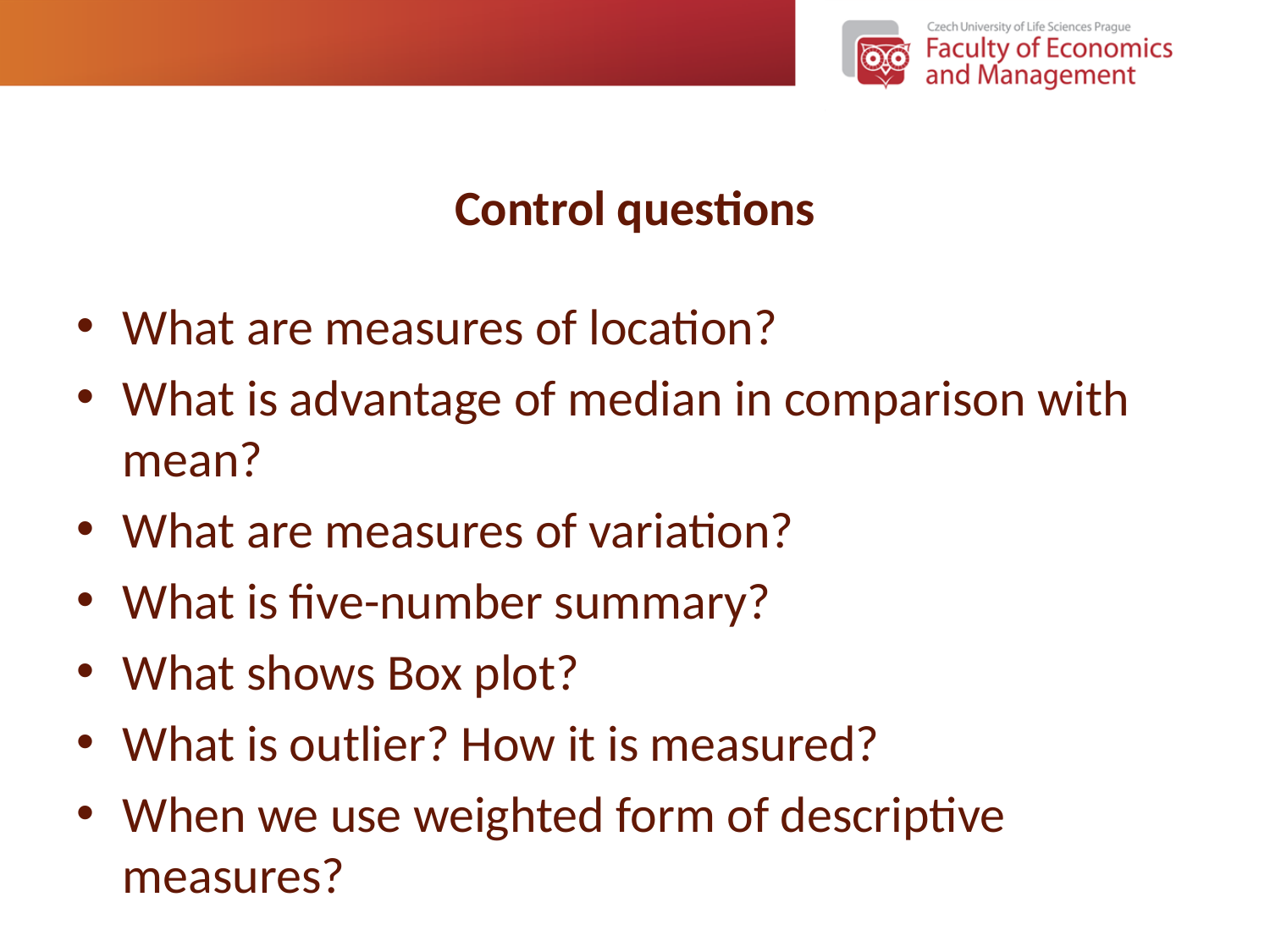

# Control questions
What are measures of location?
What is advantage of median in comparison with mean?
What are measures of variation?
What is five-number summary?
What shows Box plot?
What is outlier? How it is measured?
When we use weighted form of descriptive measures?